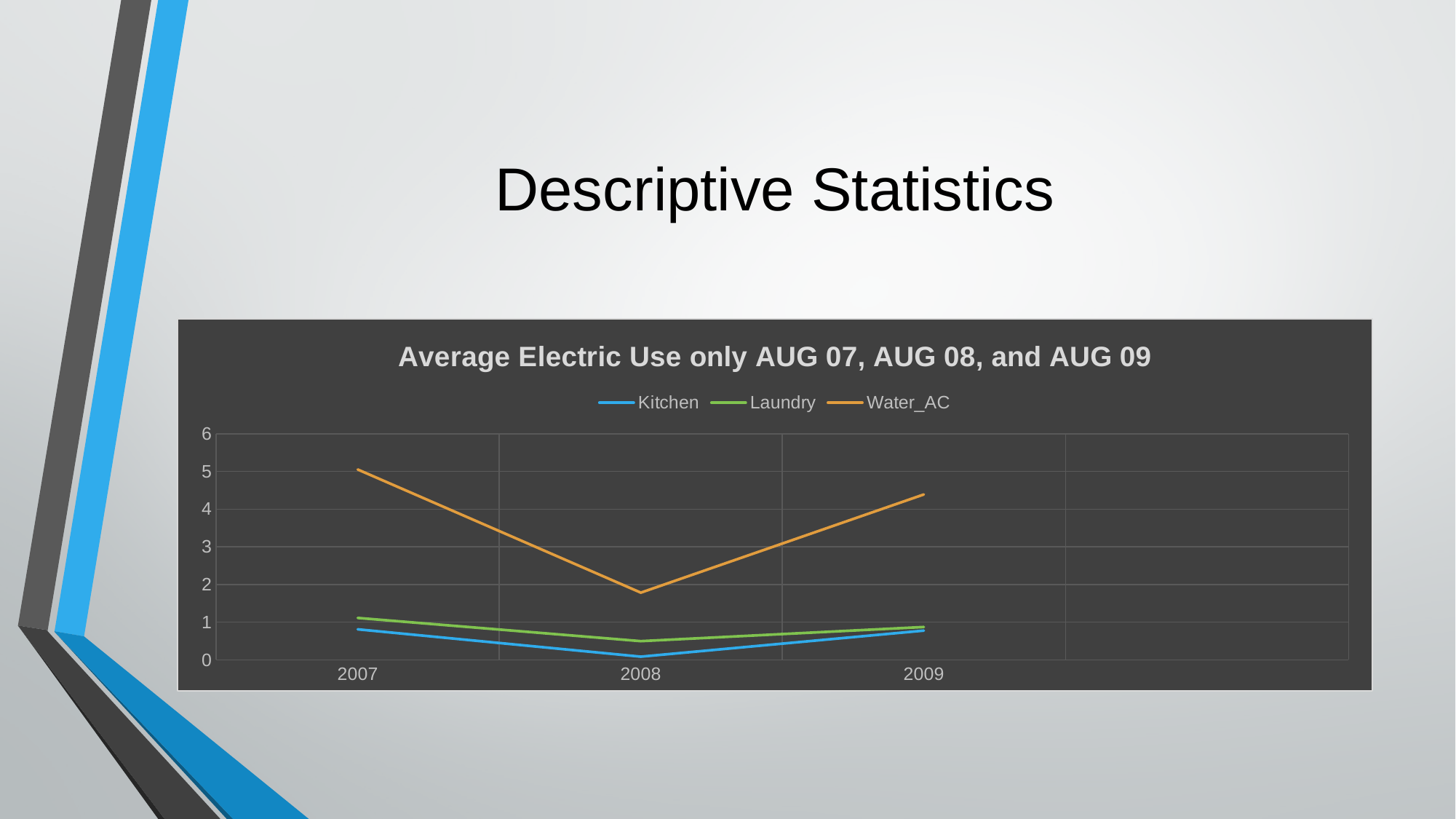

# Descriptive Statistics

### Chart: Average Electric Use only AUG 07, AUG 08, and AUG 09

| Category | Kitchen | Laundry | Water_AC |
|---|---|---|---|
| 2007 | 0.812474785960823 | 1.11414675691425 | 5.05271415123941 |
| 2008 | 0.0867646399928312 | 0.498767865943815 | 1.78469017429096 |
| 2009 | 0.777686347116506 | 0.873551395460468 | 4.39013463164872 |
|  | None | None | None |